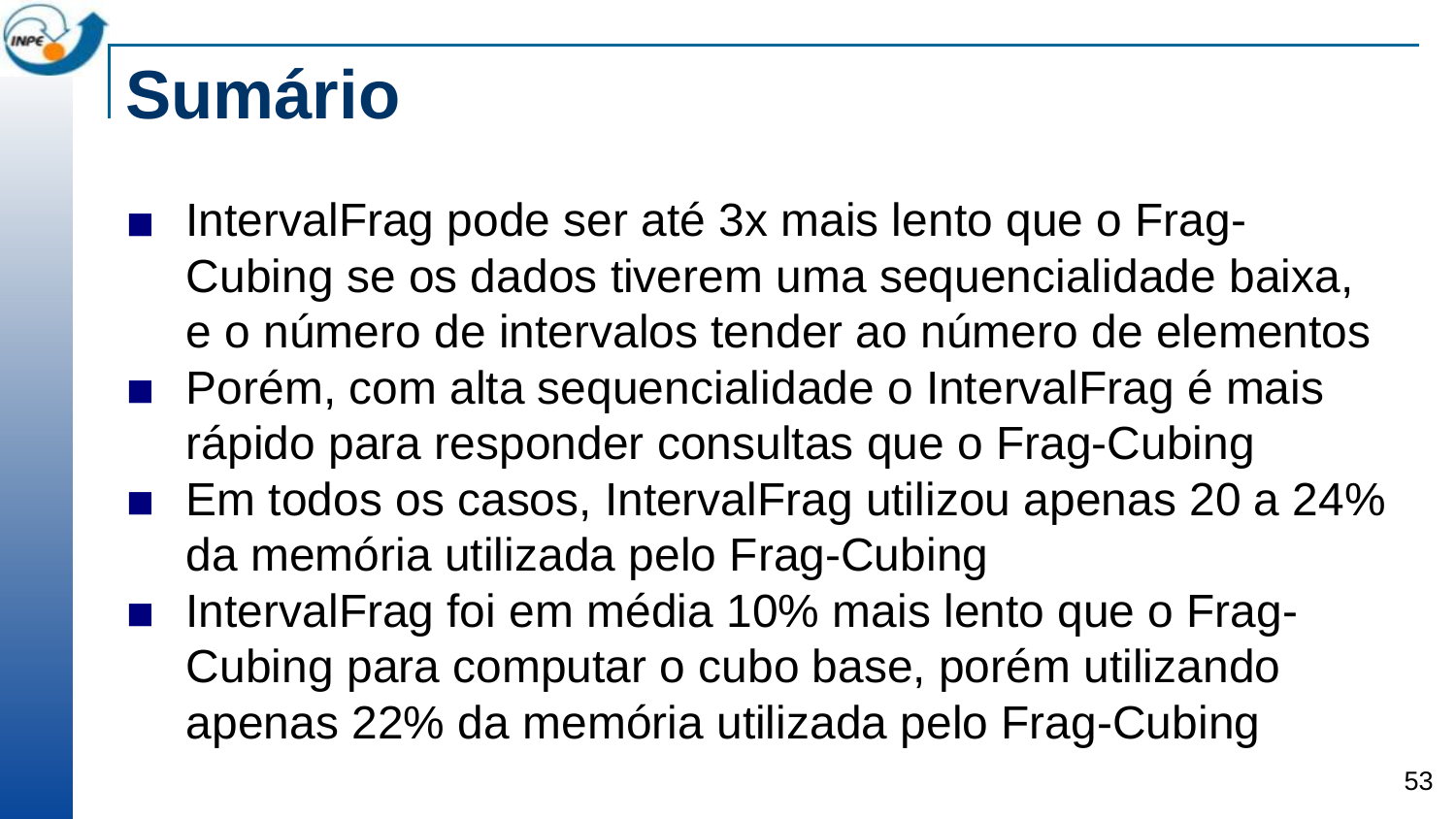

# Sumário
IntervalFrag pode ser até 3x mais lento que o Frag-Cubing se os dados tiverem uma sequencialidade baixa, e o número de intervalos tender ao número de elementos
Porém, com alta sequencialidade o IntervalFrag é mais rápido para responder consultas que o Frag-Cubing
Em todos os casos, IntervalFrag utilizou apenas 20 a 24% da memória utilizada pelo Frag-Cubing
IntervalFrag foi em média 10% mais lento que o Frag-Cubing para computar o cubo base, porém utilizando apenas 22% da memória utilizada pelo Frag-Cubing
53